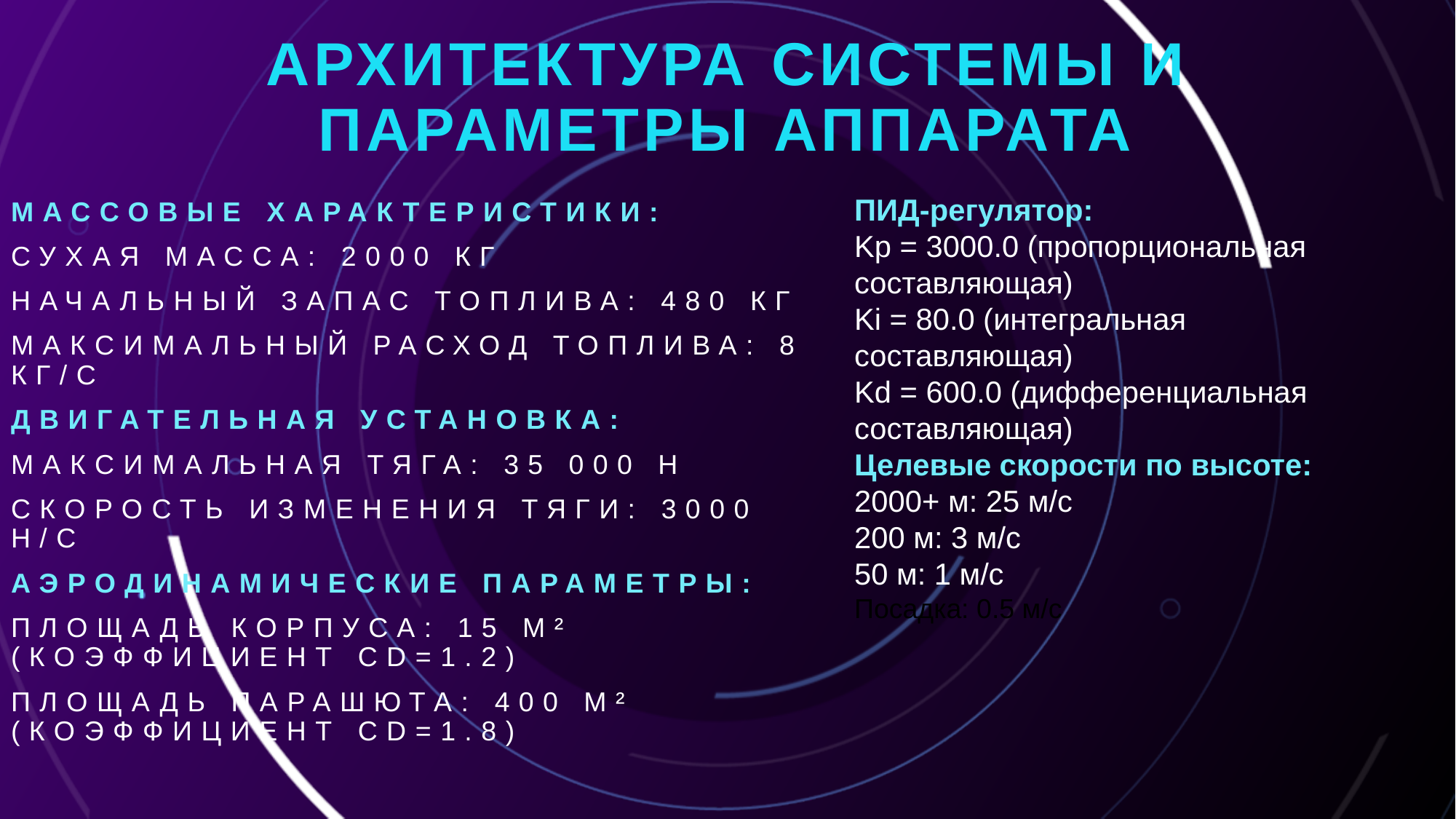

# Архитектура системы и параметры аппарата
ПИД-регулятор:
Kp = 3000.0 (пропорциональная составляющая)
Ki = 80.0 (интегральная составляющая)
Kd = 600.0 (дифференциальная составляющая)
Целевые скорости по высоте:
2000+ м: 25 м/с
200 м: 3 м/с
50 м: 1 м/с
Посадка: 0.5 м/с
Массовые характеристики:
Сухая масса: 2000 кг
Начальный запас топлива: 480 кг
Максимальный расход топлива: 8 кг/с
Двигательная установка:
Максимальная тяга: 35 000 Н
Скорость изменения тяги: 3000 Н/с
Аэродинамические параметры:
Площадь корпуса: 15 м² (коэффициент Cd=1.2)
Площадь парашюта: 400 м² (коэффициент Cd=1.8)